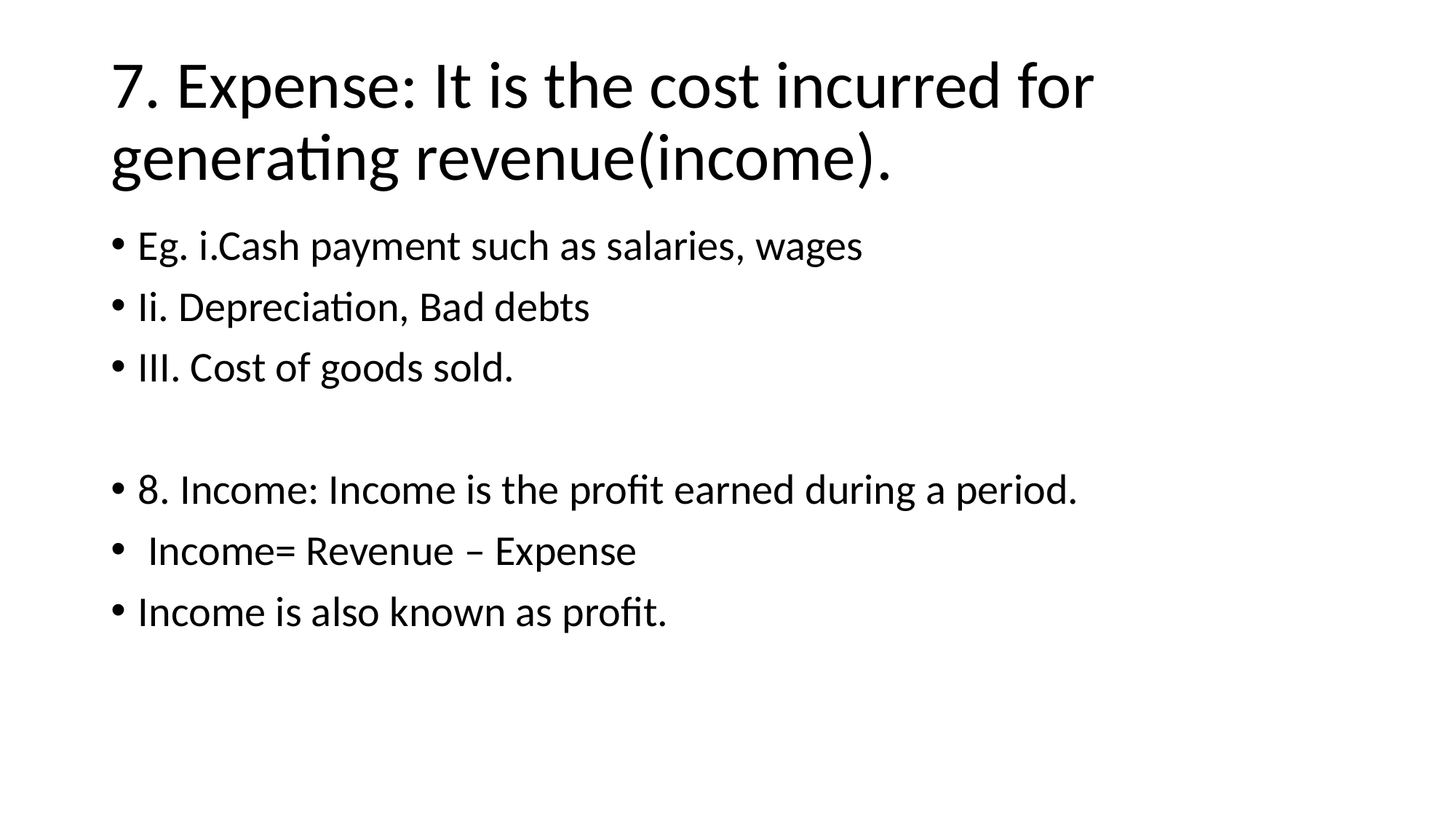

# 7. Expense: It is the cost incurred for generating revenue(income).
Eg. i.Cash payment such as salaries, wages
Ii. Depreciation, Bad debts
III. Cost of goods sold.

8. Income: Income is the profit earned during a period.
 Income= Revenue – Expense
Income is also known as profit.